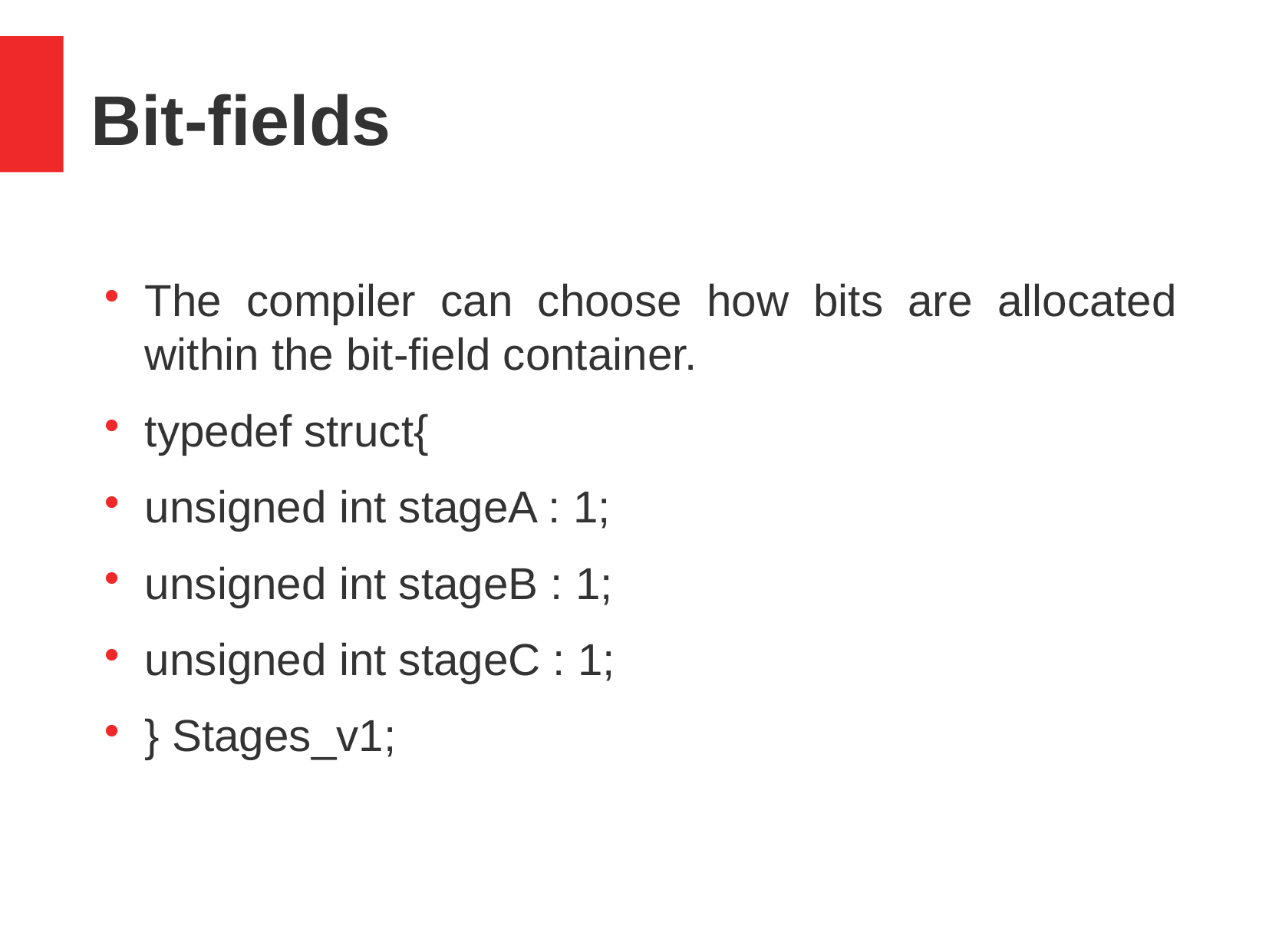

Bit-fields
The compiler can choose how bits are allocated within the bit-field container.
typedef struct{
unsigned int stageA : 1;
unsigned int stageB : 1;
unsigned int stageC : 1;
} Stages_v1;